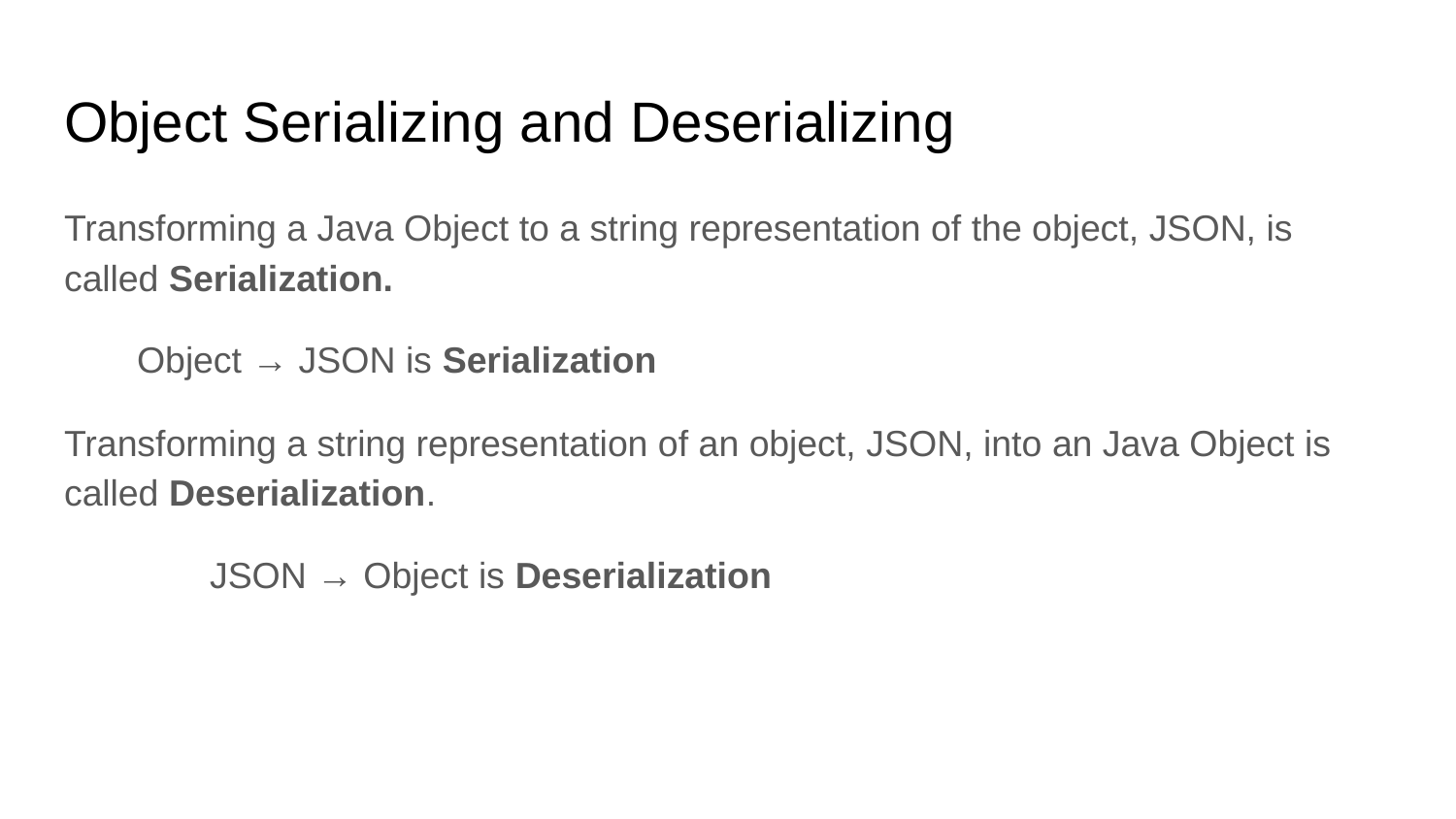

# Object Serializing and Deserializing
Transforming a Java Object to a string representation of the object, JSON, is called Serialization.
Object → JSON is Serialization
Transforming a string representation of an object, JSON, into an Java Object is called Deserialization.
	JSON → Object is Deserialization